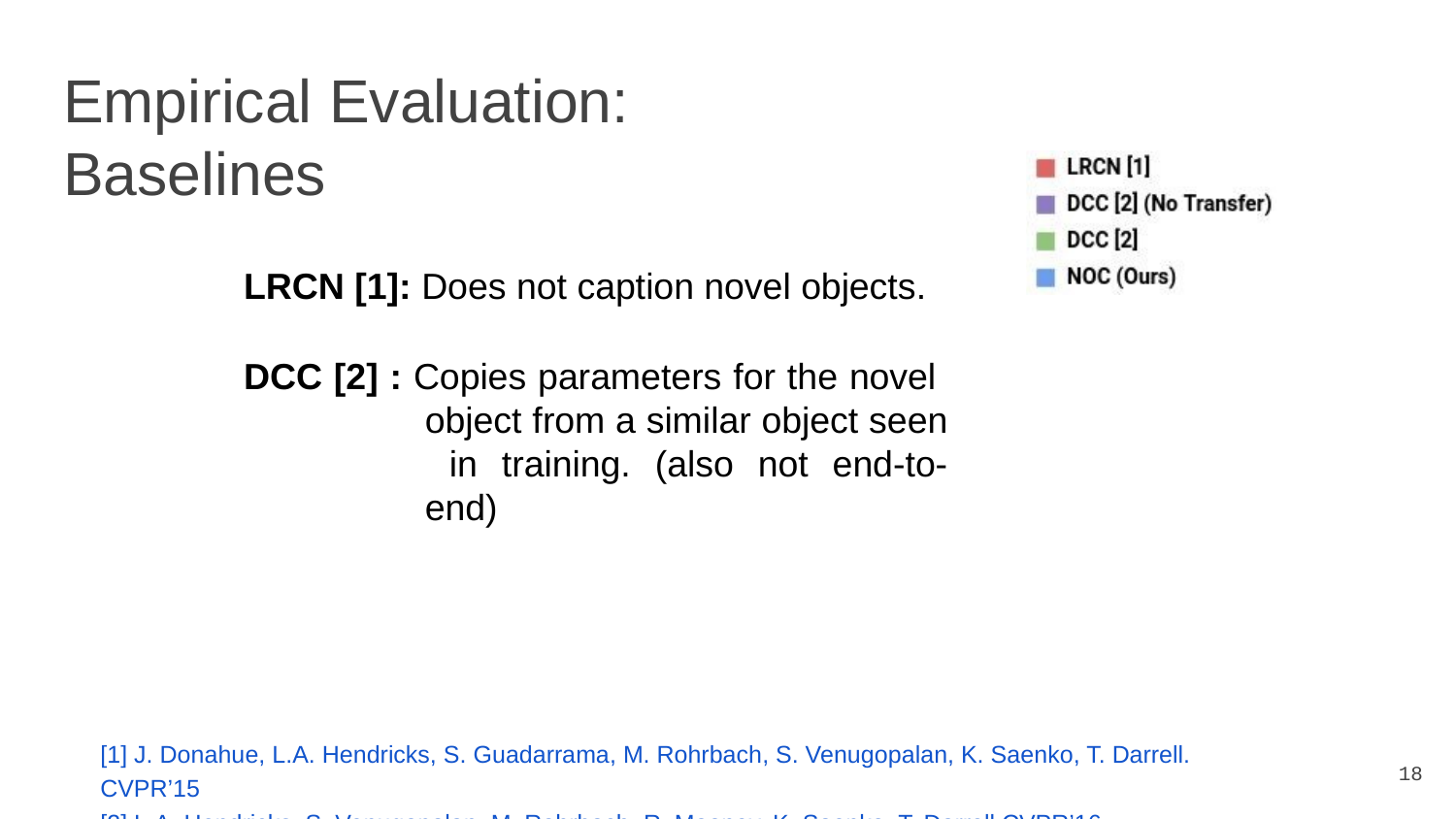

# Empirical Evaluation: Baselines

LRCN [1]: Does not caption novel objects.

DCC [2] : Copies parameters for the novel  object from a similar object seen  in training. (also not end-to-end)
[1] J. Donahue, L.A. Hendricks, S. Guadarrama, M. Rohrbach, S. Venugopalan, K. Saenko, T. Darrell. CVPR’15
[2] L.A. Hendricks, S. Venugopalan, M. Rohrbach, R. Mooney, K. Saenko, T. Darrell CVPR’16
18